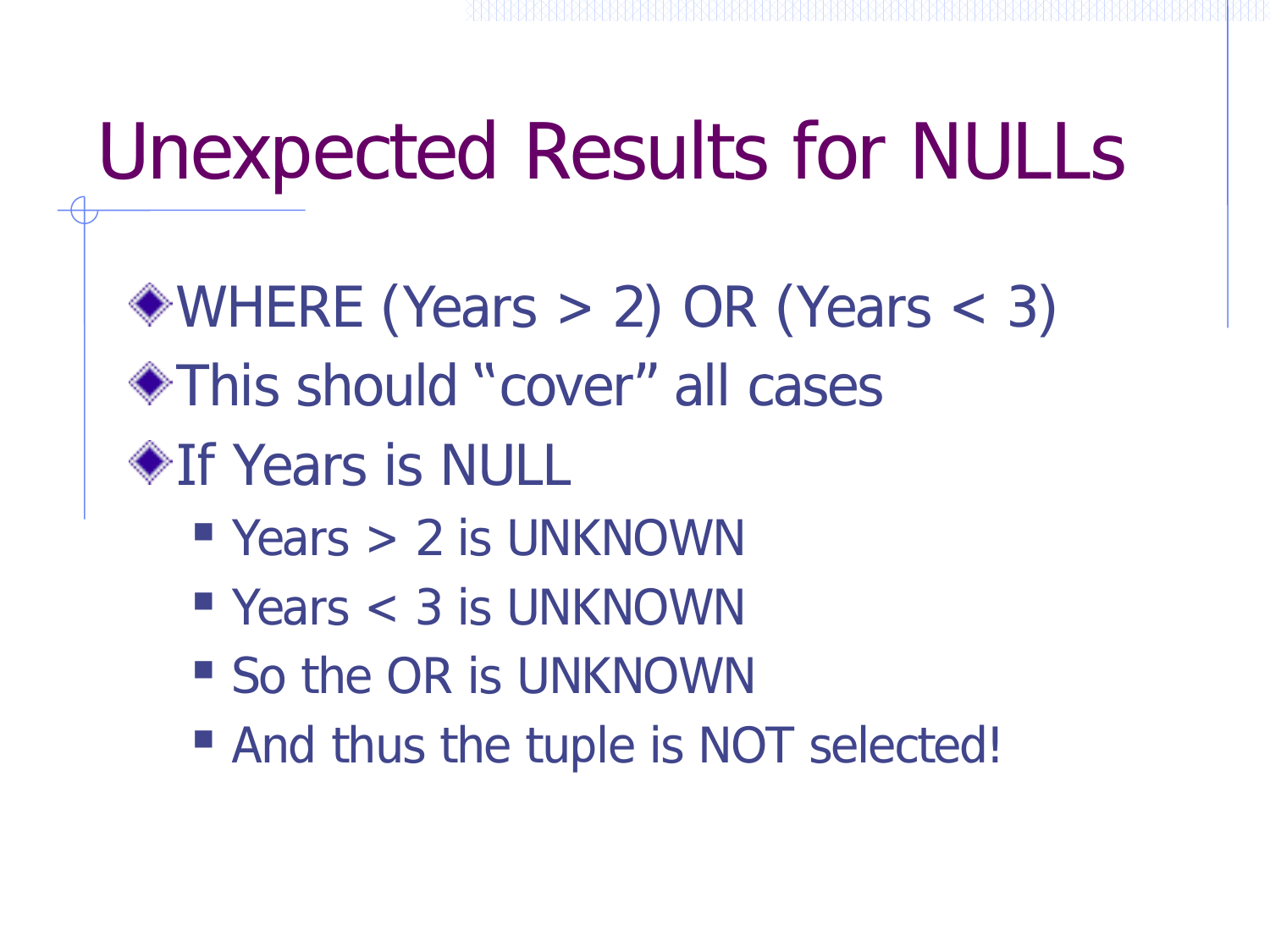

# Unexpected Results for NULLs
WHERE (Years > 2) OR (Years < 3)
This should “cover” all cases
If Years is NULL
Years > 2 is UNKNOWN
Years < 3 is UNKNOWN
So the OR is UNKNOWN
And thus the tuple is NOT selected!